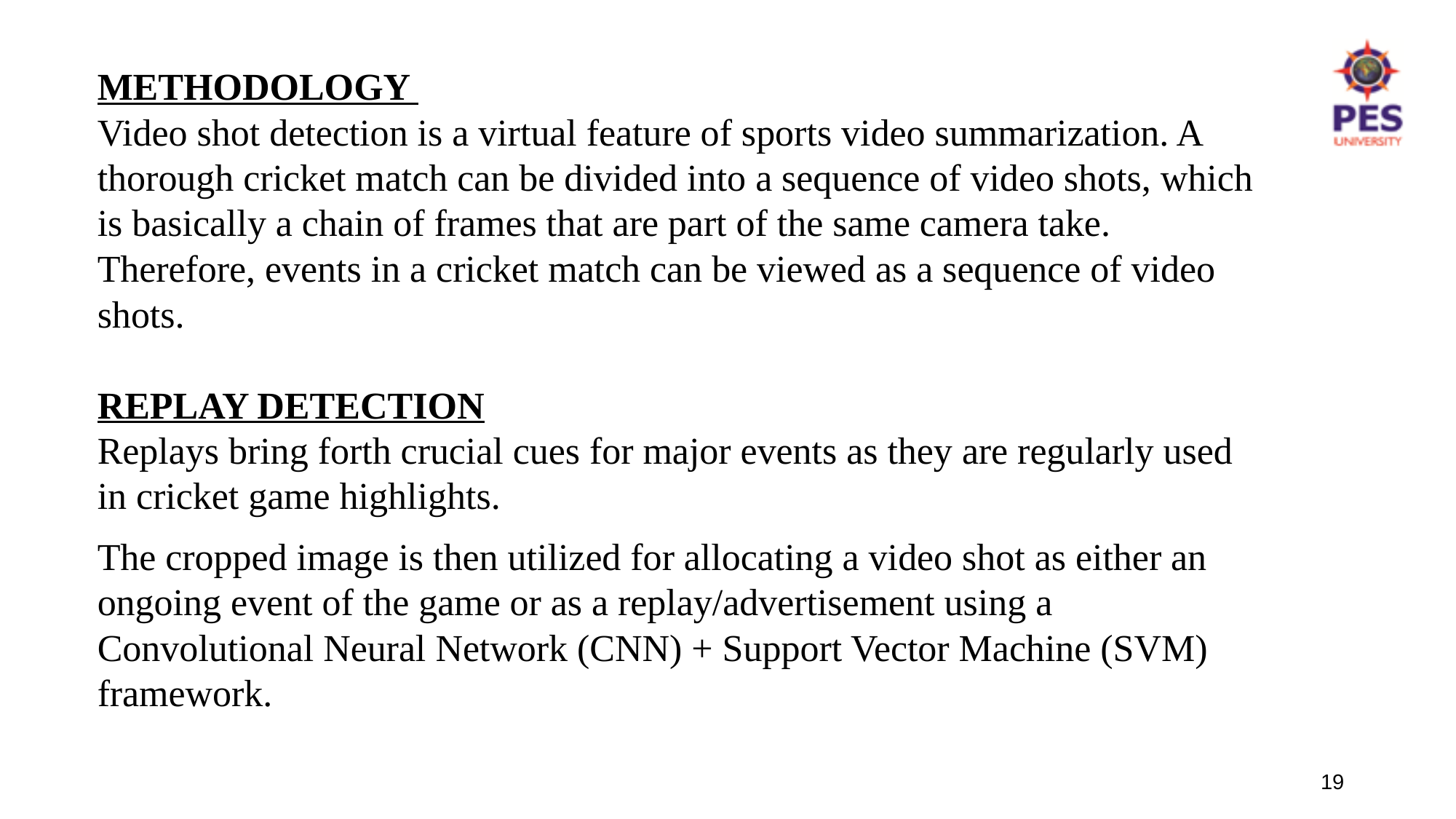

# METHODOLOGY Video shot detection is a virtual feature of sports video summarization. A thorough cricket match can be divided into a sequence of video shots, which is basically a chain of frames that are part of the same camera take. Therefore, events in a cricket match can be viewed as a sequence of video shots.
REPLAY DETECTION
Replays bring forth crucial cues for major events as they are regularly used in cricket game highlights.
The cropped image is then utilized for allocating a video shot as either an ongoing event of the game or as a replay/advertisement using a Convolutional Neural Network (CNN) + Support Vector Machine (SVM) framework.

19